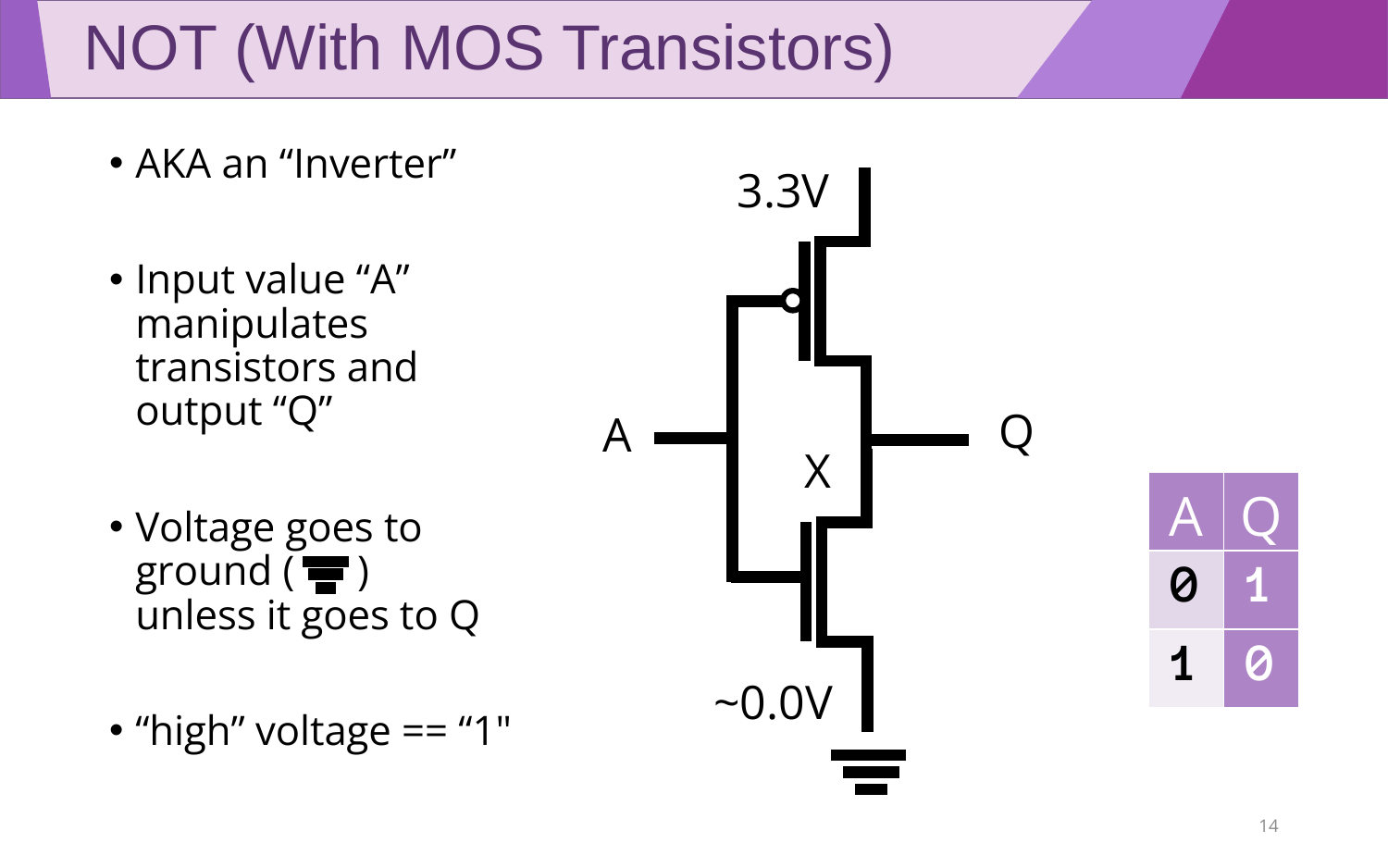

# NOT (With MOS Transistors)
AKA an “Inverter”

Input value “A”
manipulates
transistors and
output “Q”

Voltage goes to
ground (      )
unless it goes to Q

“high” voltage == “1"
3.3V

Q
A
X

~0.0V
| A | Q |
| --- | --- |
| 0 | 1 |
| 1 | 0 |
14